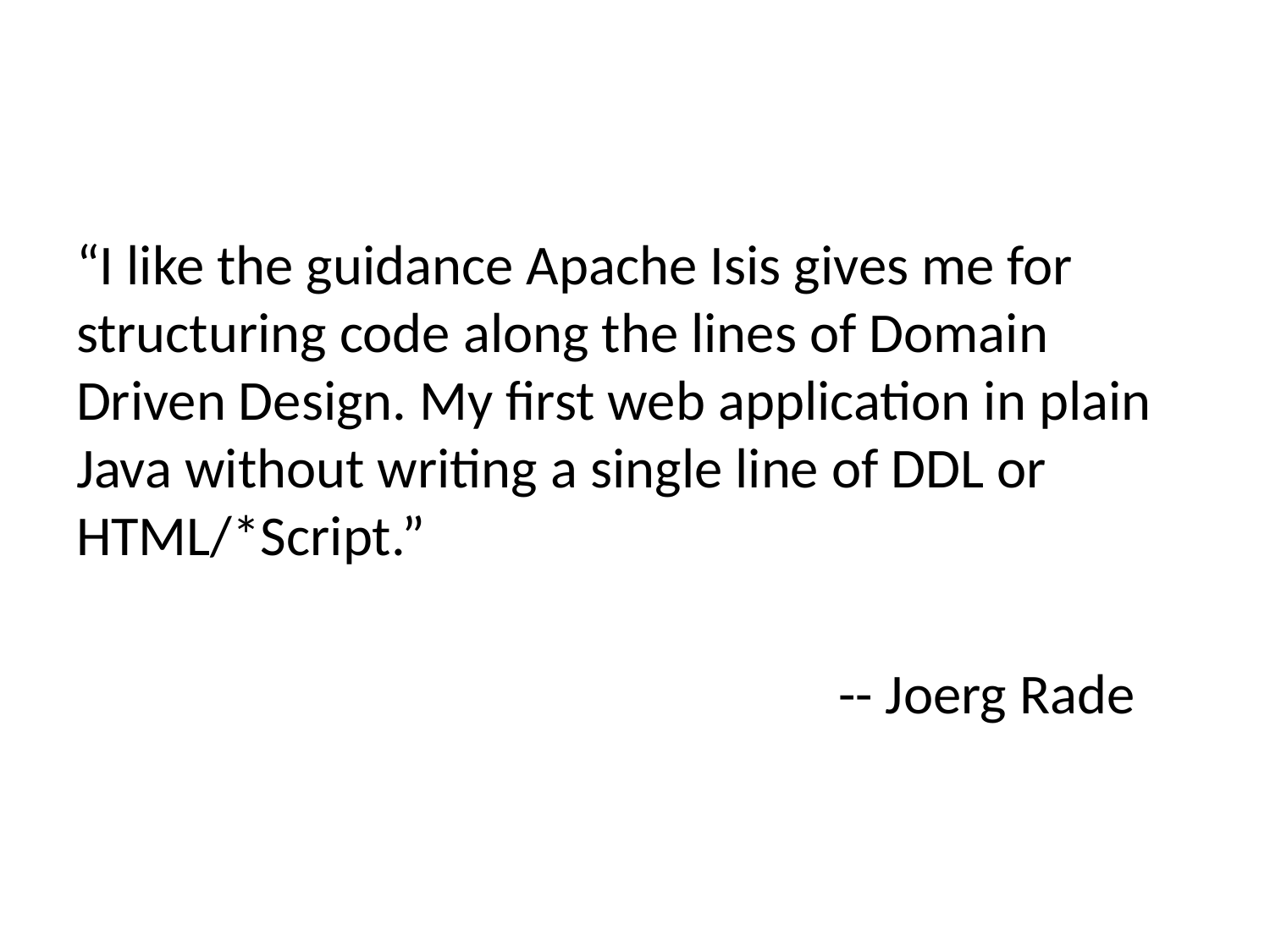

“I like the guidance Apache Isis gives me for structuring code along the lines of Domain Driven Design. My first web application in plain Java without writing a single line of DDL or HTML/*Script.”

						-- Joerg Rade